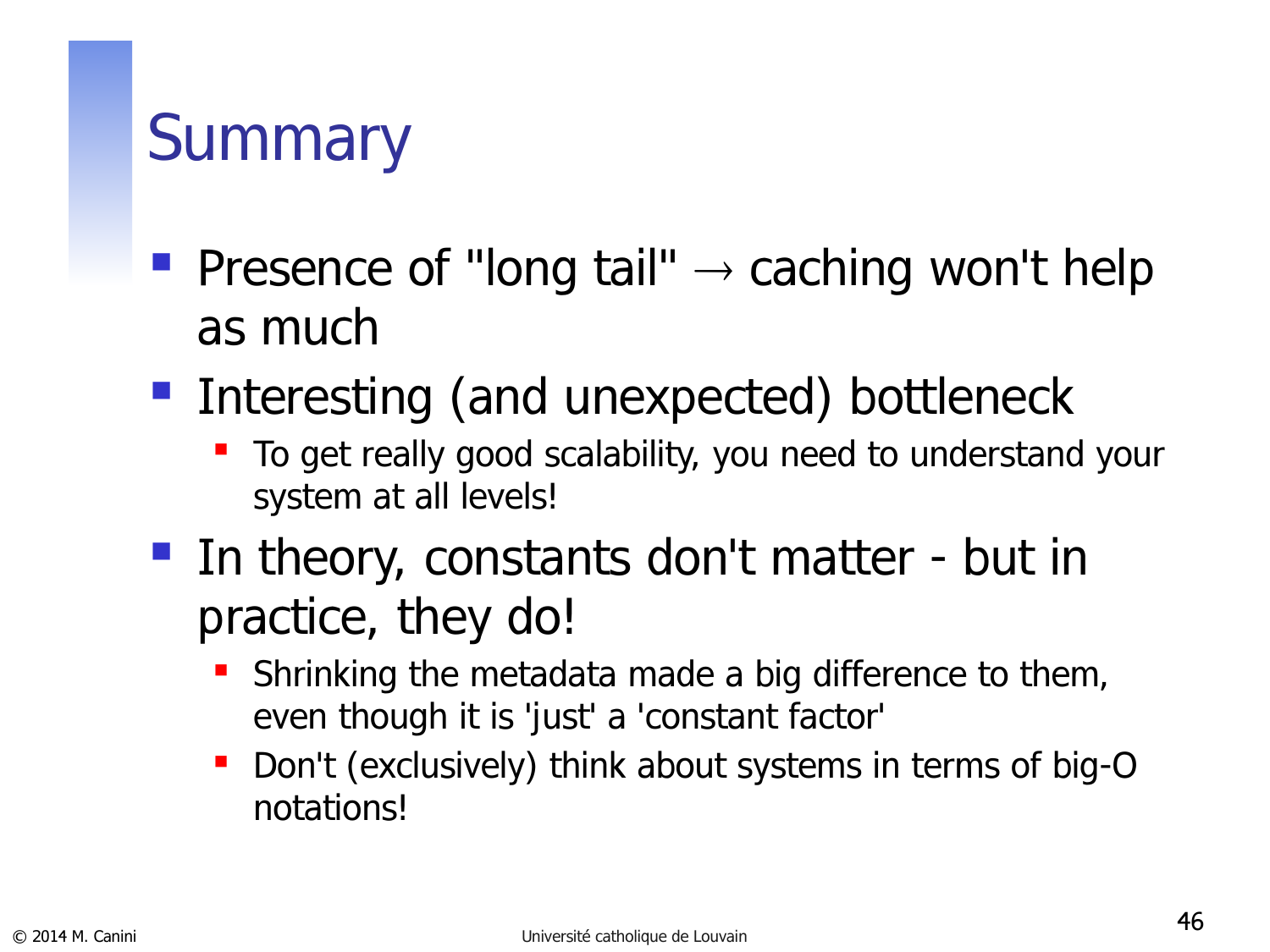

# Summary
Presence of "long tail" → caching won't help as much
Interesting (and unexpected) bottleneck
To get really good scalability, you need to understand your system at all levels!
In theory, constants don't matter - but in practice, they do!
Shrinking the metadata made a big difference to them,
even though it is 'just' a 'constant factor'
Don't (exclusively) think about systems in terms of big-O notations!

46
Université catholique de Louvain